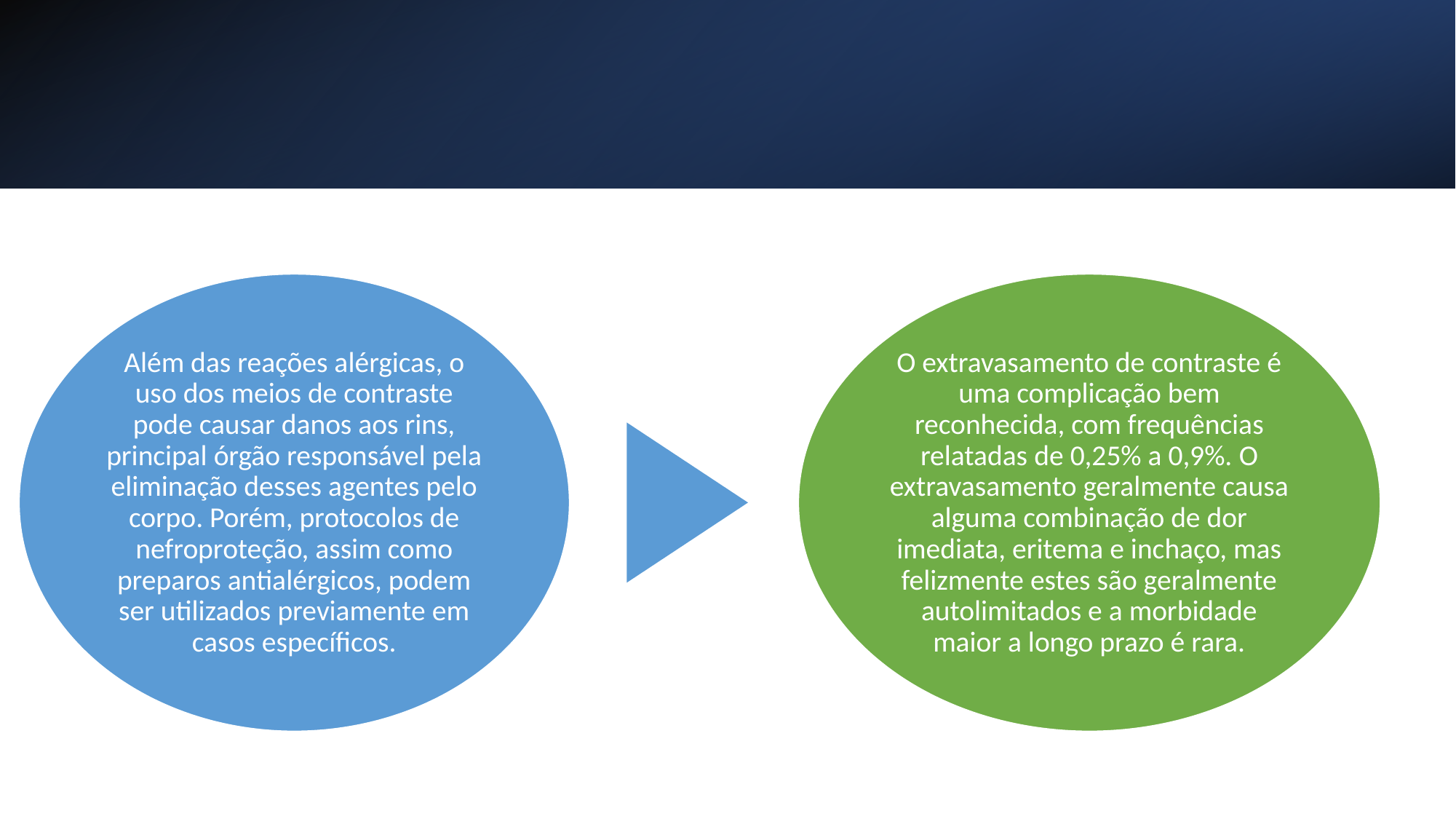

Além das reações alérgicas, o uso dos meios de contraste pode causar danos aos rins, principal órgão responsável pela eliminação desses agentes pelo corpo. Porém, protocolos de nefroproteção, assim como preparos antialérgicos, podem ser utilizados previamente em casos específicos.
O extravasamento de contraste é uma complicação bem reconhecida, com frequências relatadas de 0,25% a 0,9%. O extravasamento geralmente causa alguma combinação de dor imediata, eritema e inchaço, mas felizmente estes são geralmente autolimitados e a morbidade maior a longo prazo é rara.